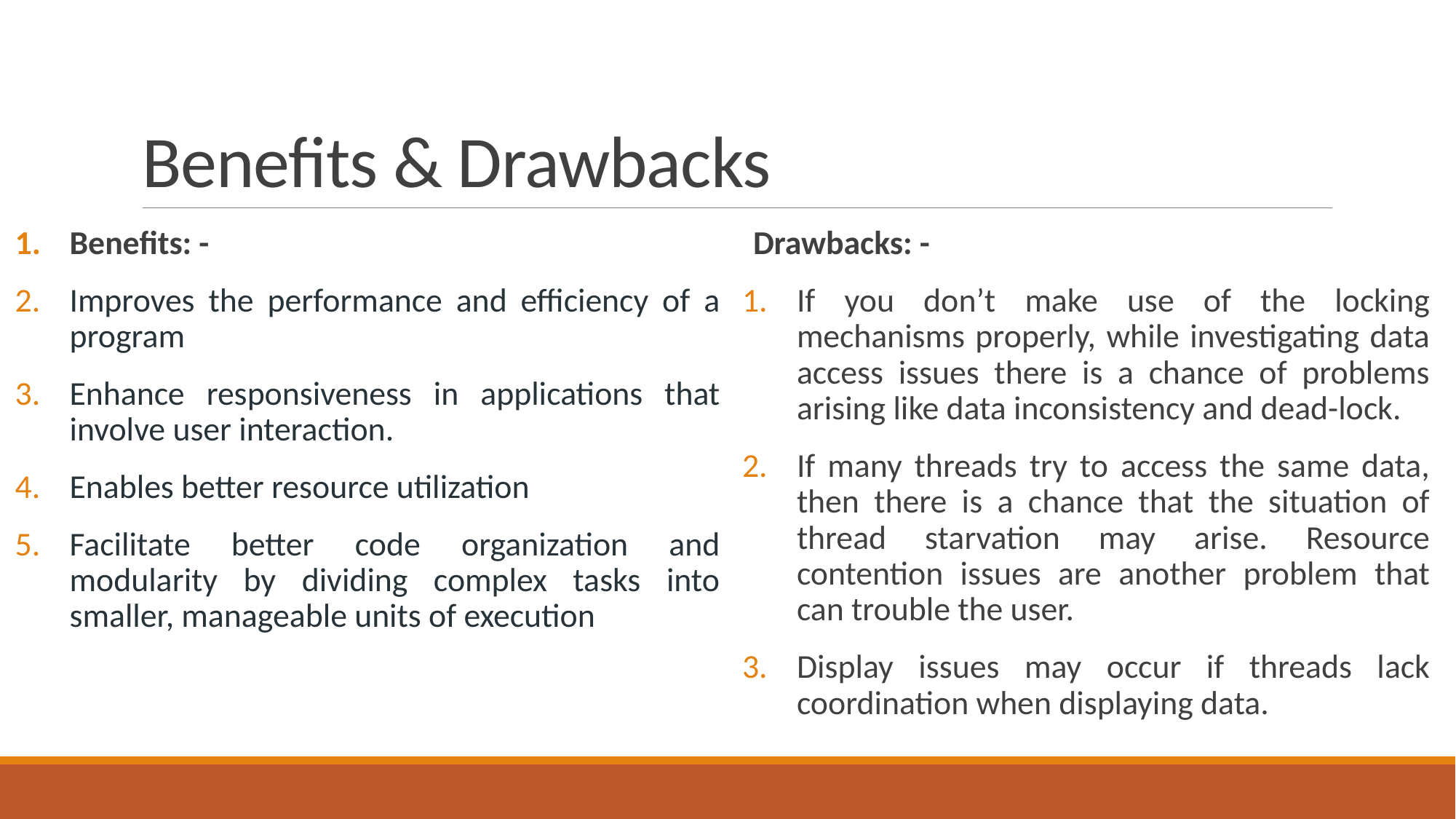

# Benefits & Drawbacks
Benefits: -
Improves the performance and efficiency of a program
Enhance responsiveness in applications that involve user interaction.
Enables better resource utilization
Facilitate better code organization and modularity by dividing complex tasks into smaller, manageable units of execution
Drawbacks: -
If you don’t make use of the locking mechanisms properly, while investigating data access issues there is a chance of problems arising like data inconsistency and dead-lock.
If many threads try to access the same data, then there is a chance that the situation of thread starvation may arise. Resource contention issues are another problem that can trouble the user.
Display issues may occur if threads lack coordination when displaying data.